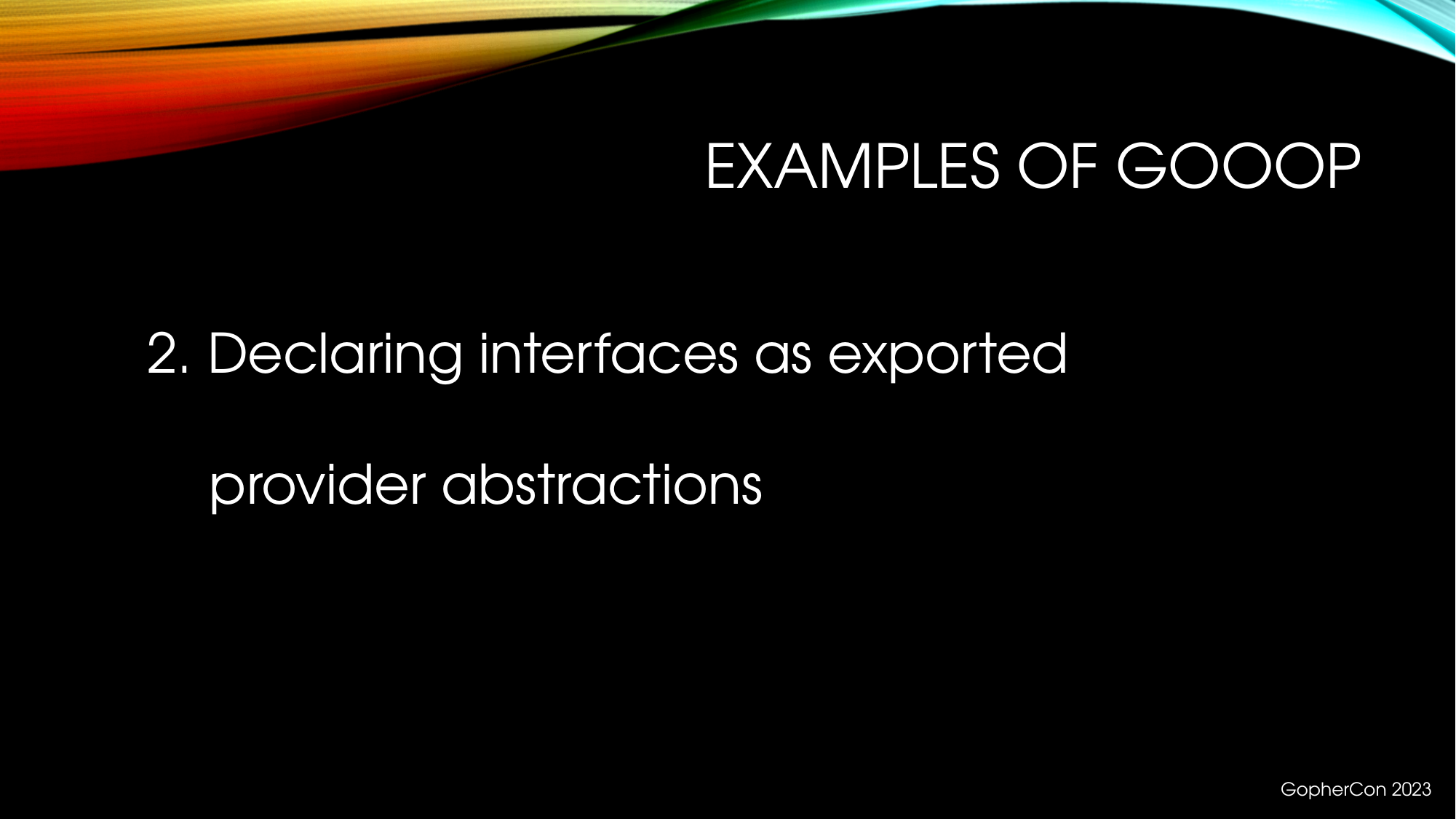

# Examples of gooop
2. Declaring interfaces as exported provider abstractions
GopherCon 2023